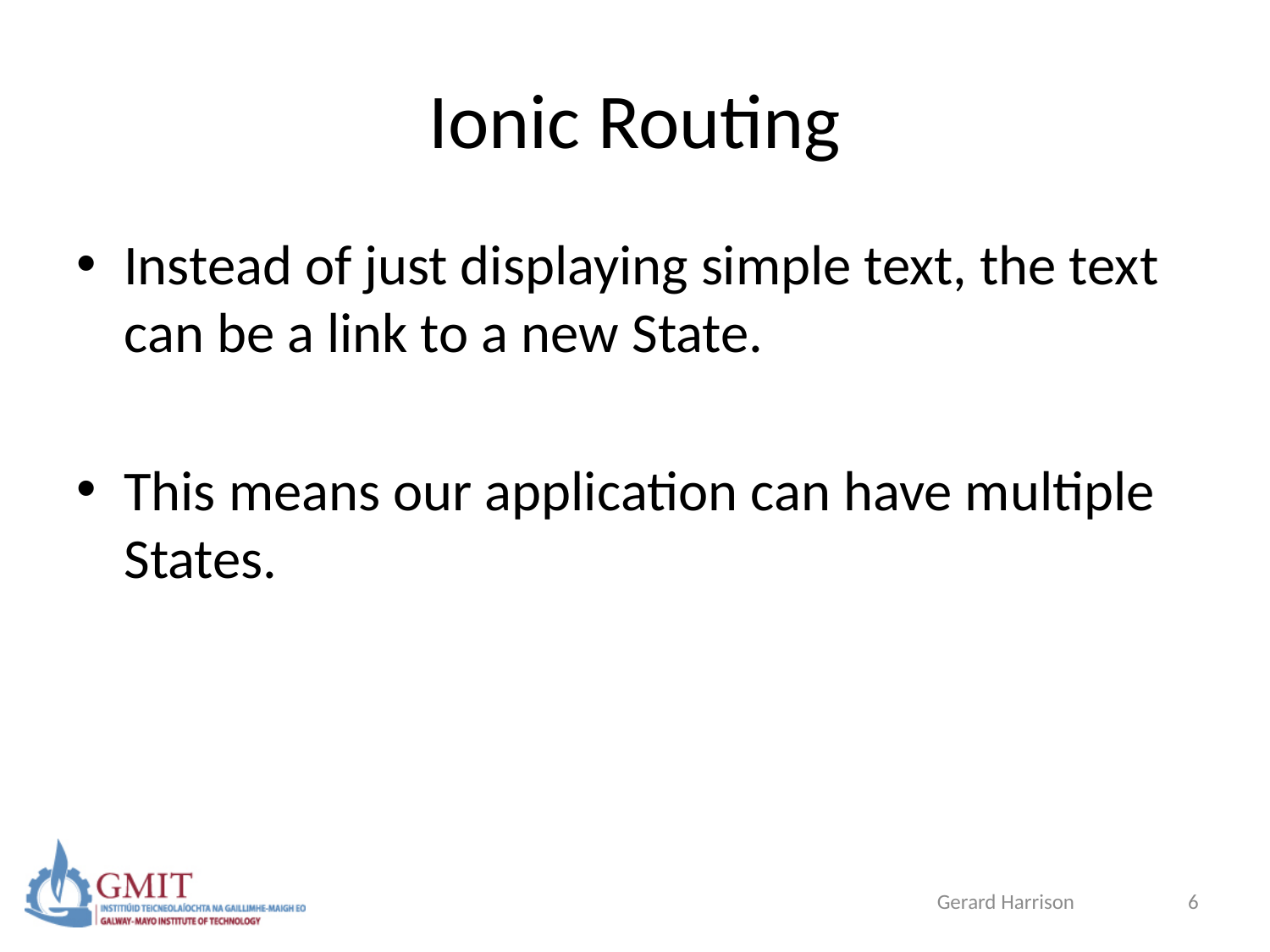

# Ionic Routing
Instead of just displaying simple text, the text can be a link to a new State.

This means our application can have multiple States.

Gerard Harrison
6